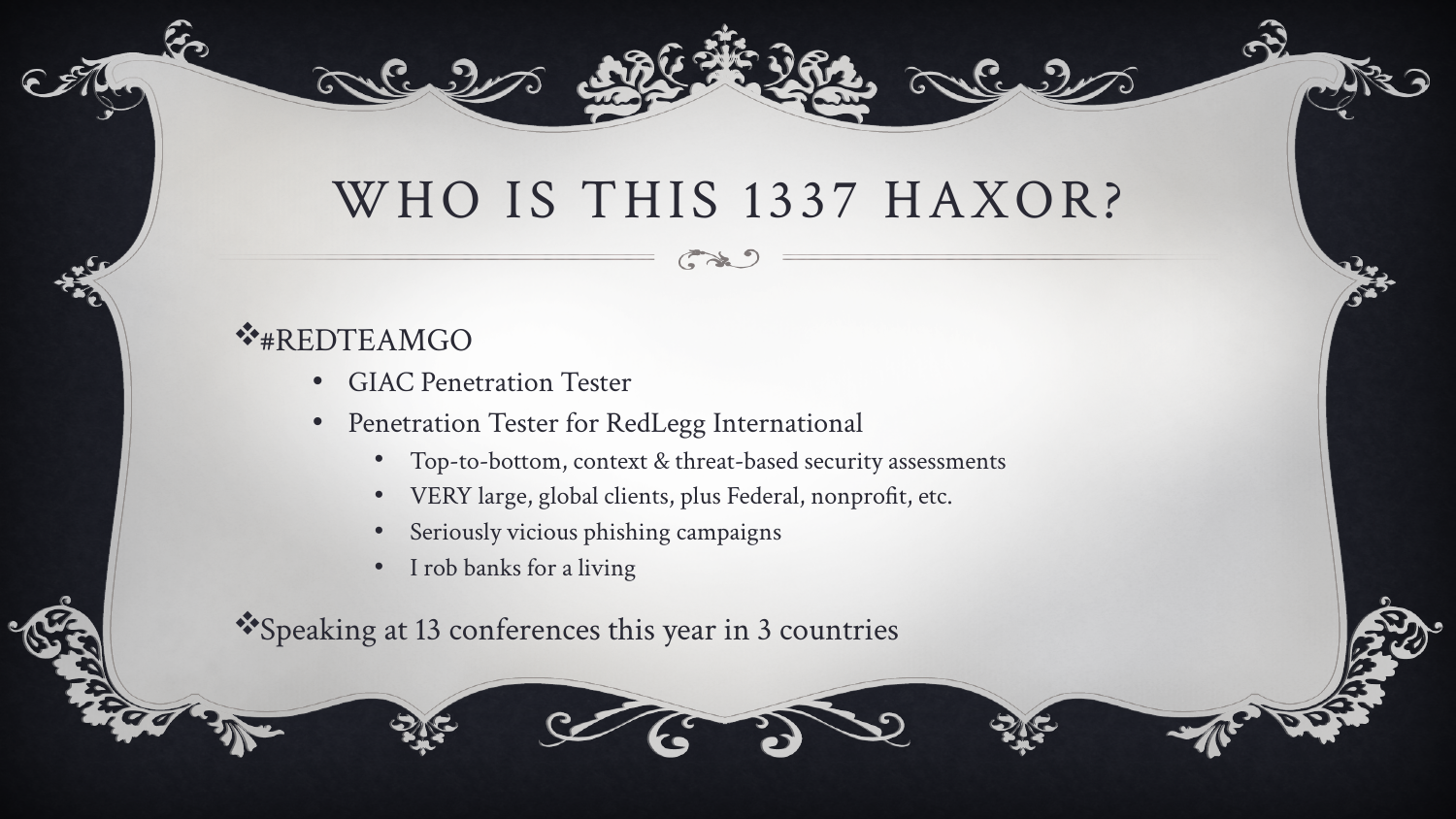

# Who is this 1337 HAXOR?
#REDTEAMGO
GIAC Penetration Tester
Penetration Tester for RedLegg International
Top-to-bottom, context & threat-based security assessments
VERY large, global clients, plus Federal, nonprofit, etc.
Seriously vicious phishing campaigns
I rob banks for a living
Speaking at 13 conferences this year in 3 countries